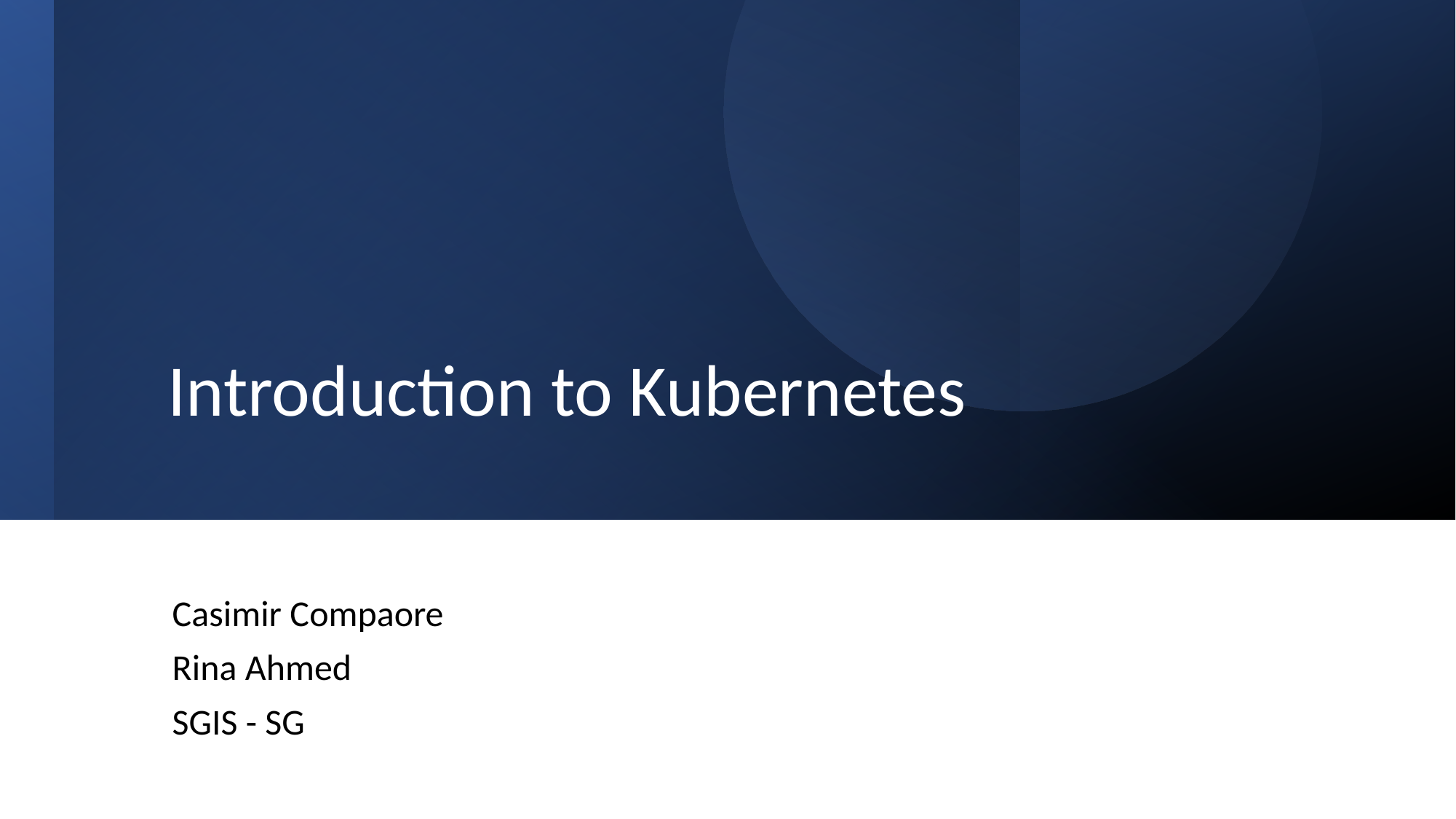

# Introduction to Kubernetes
Casimir Compaore
Rina Ahmed
SGIS - SG